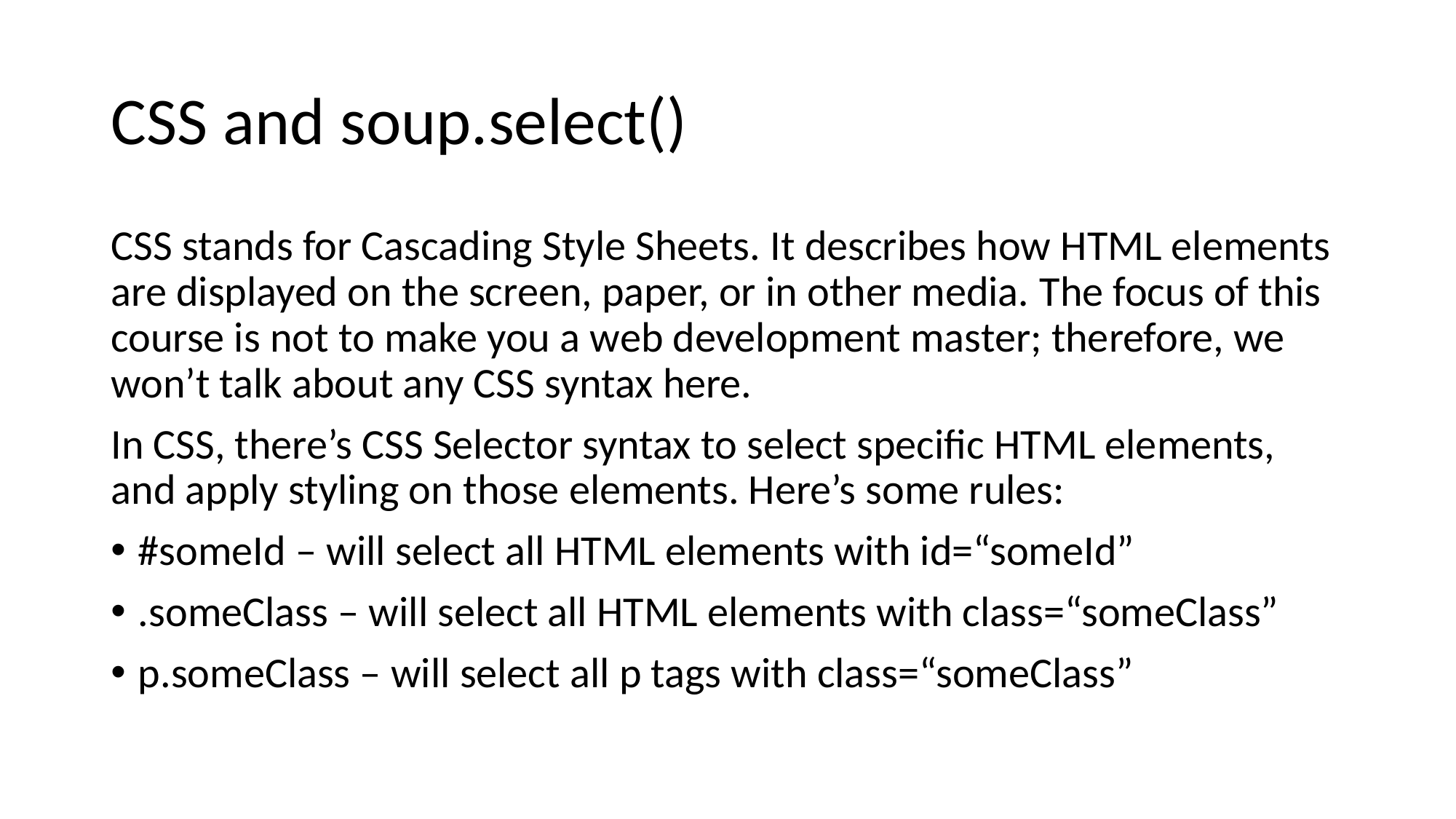

# CSS and soup.select()
CSS stands for Cascading Style Sheets. It describes how HTML elements are displayed on the screen, paper, or in other media. The focus of this course is not to make you a web development master; therefore, we won’t talk about any CSS syntax here.
In CSS, there’s CSS Selector syntax to select specific HTML elements, and apply styling on those elements. Here’s some rules:
#someId – will select all HTML elements with id=“someId”
.someClass – will select all HTML elements with class=“someClass”
p.someClass – will select all p tags with class=“someClass”